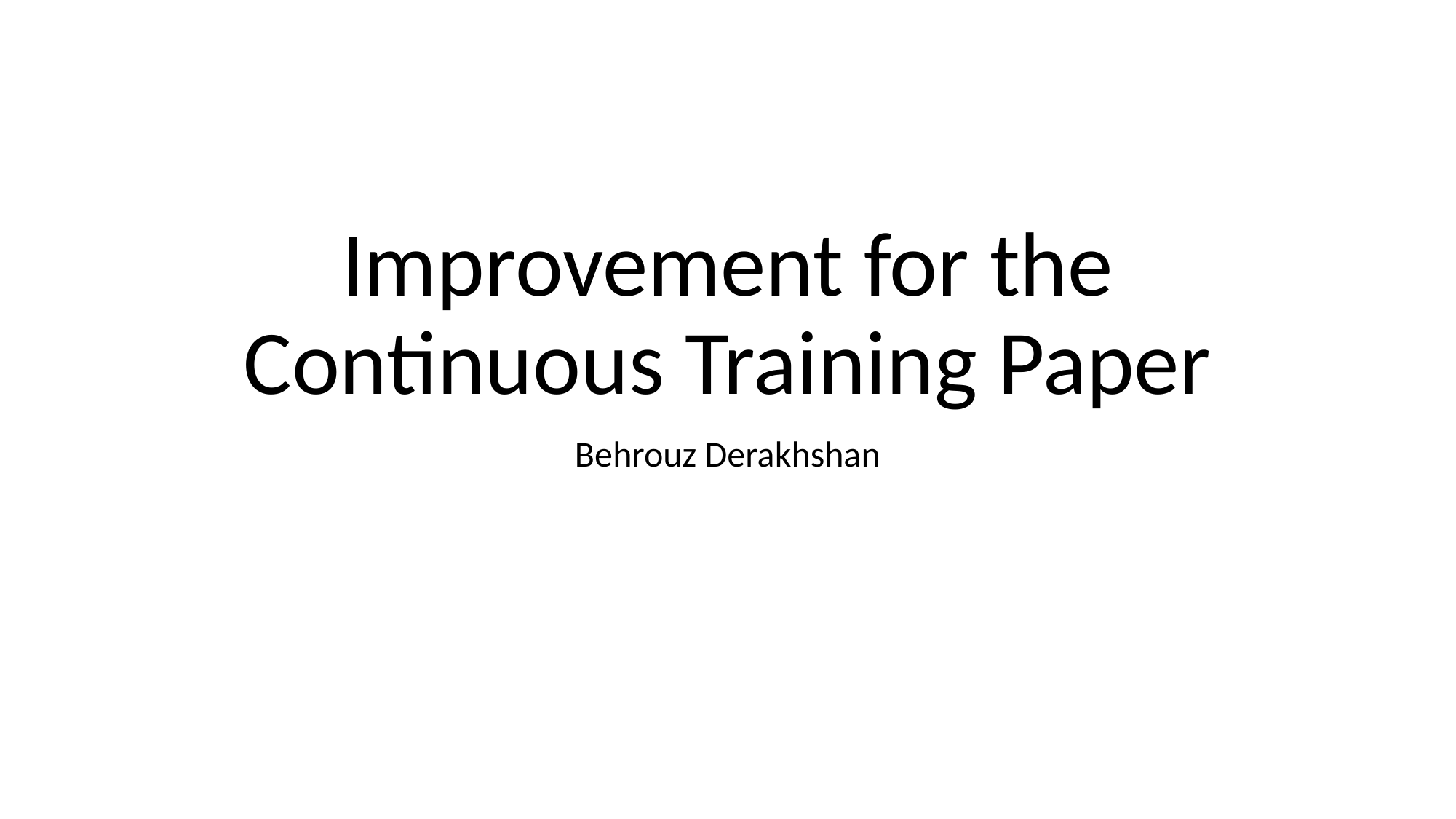

# Improvement for the Continuous Training Paper
Behrouz Derakhshan